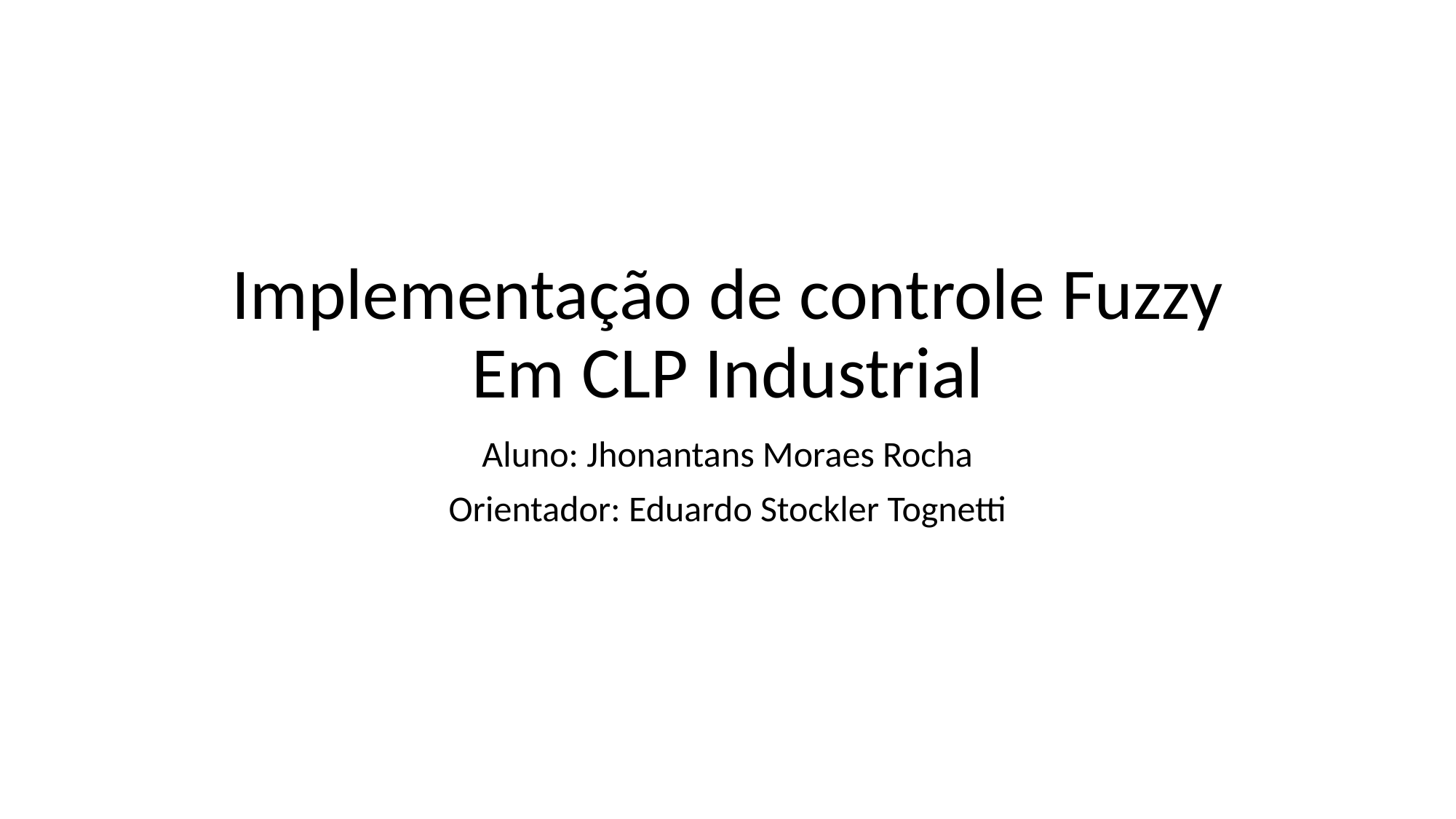

# Implementação de controle Fuzzy Em CLP Industrial
Aluno: Jhonantans Moraes Rocha
Orientador: Eduardo Stockler Tognetti